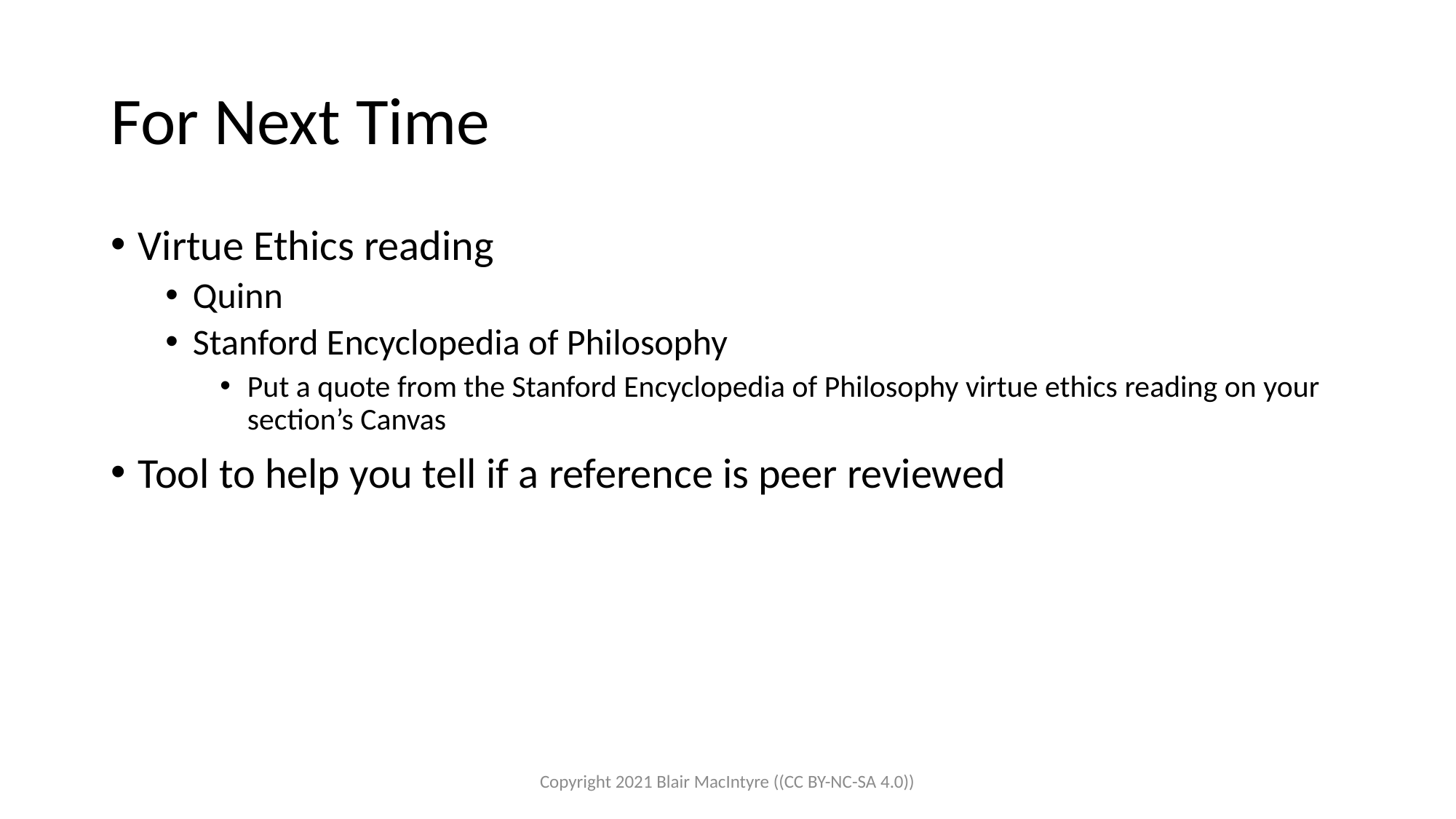

# For Next Time
Virtue Ethics reading
Quinn
Stanford Encyclopedia of Philosophy
Put a quote from the Stanford Encyclopedia of Philosophy virtue ethics reading on your section’s Canvas
Tool to help you tell if a reference is peer reviewed
Copyright 2021 Blair MacIntyre ((CC BY-NC-SA 4.0))